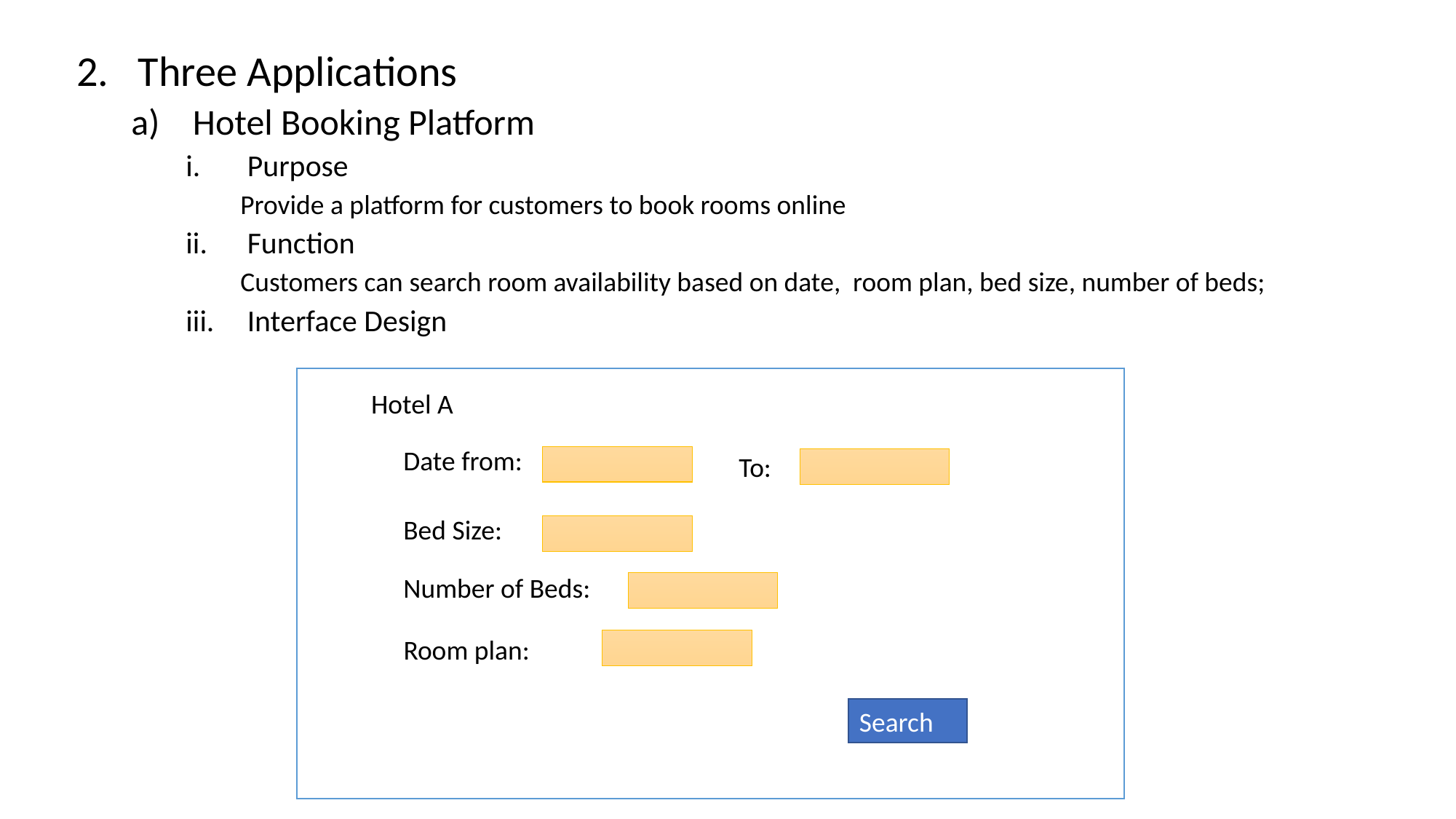

Three Applications
Hotel Booking Platform
Purpose
Provide a platform for customers to book rooms online
Function
Customers can search room availability based on date,  room plan, bed size, number of beds;
Interface Design

Hotel A
Date from:
To:

Bed Size:

Number of Beds:

Room plan:

Search